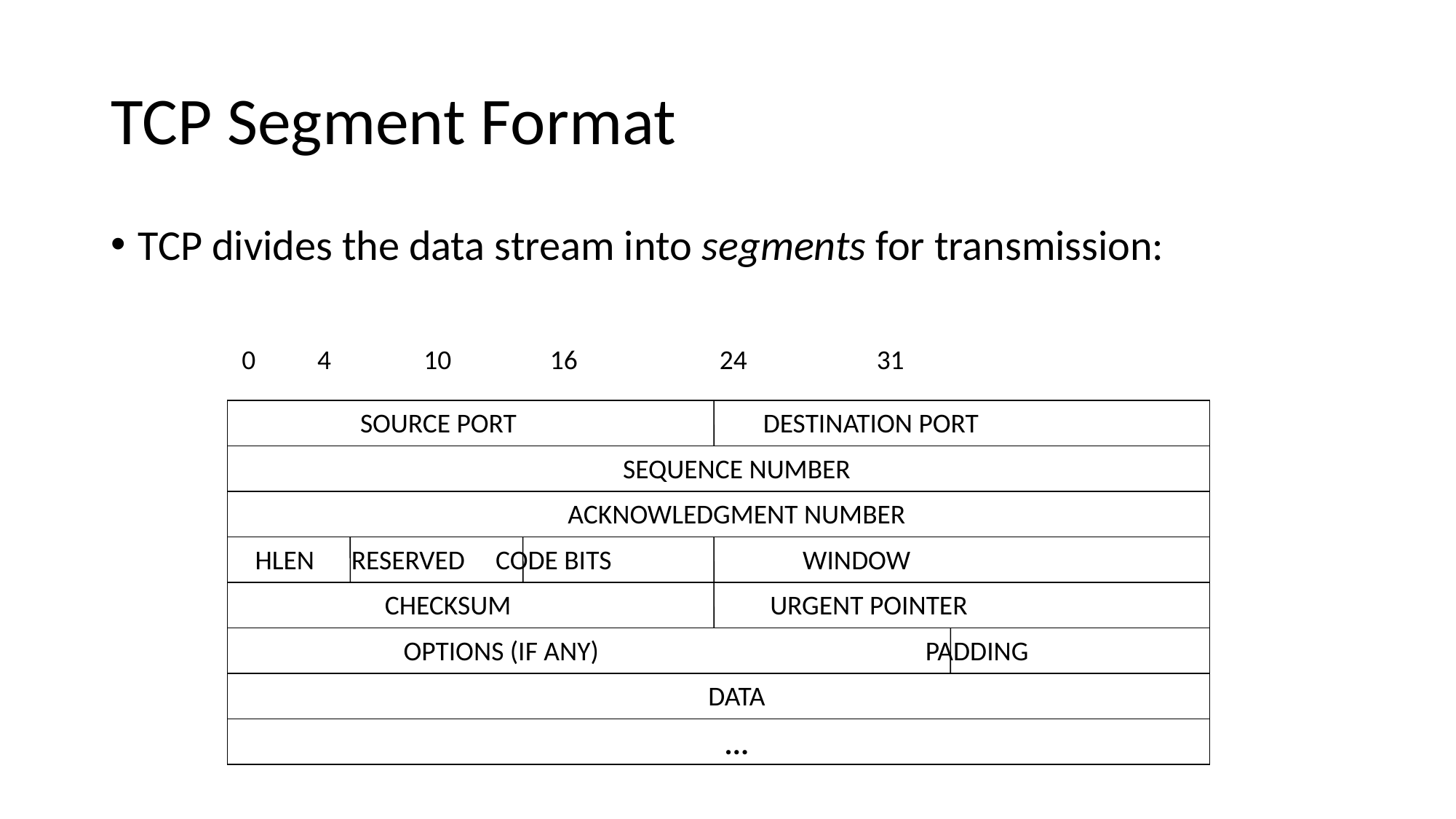

# TCP Segment Format
TCP divides the data stream into segments for transmission:
0          4               10                16                       24                     31

                   SOURCE PORT                                        DESTINATION PORT

SEQUENCE NUMBER

ACKNOWLEDGMENT NUMBER

  HLEN      RESERVED     CODE BITS                               WINDOW

                       CHECKSUM                                          URGENT POINTER

                          OPTIONS (IF ANY)                                                     PADDING

DATA

...